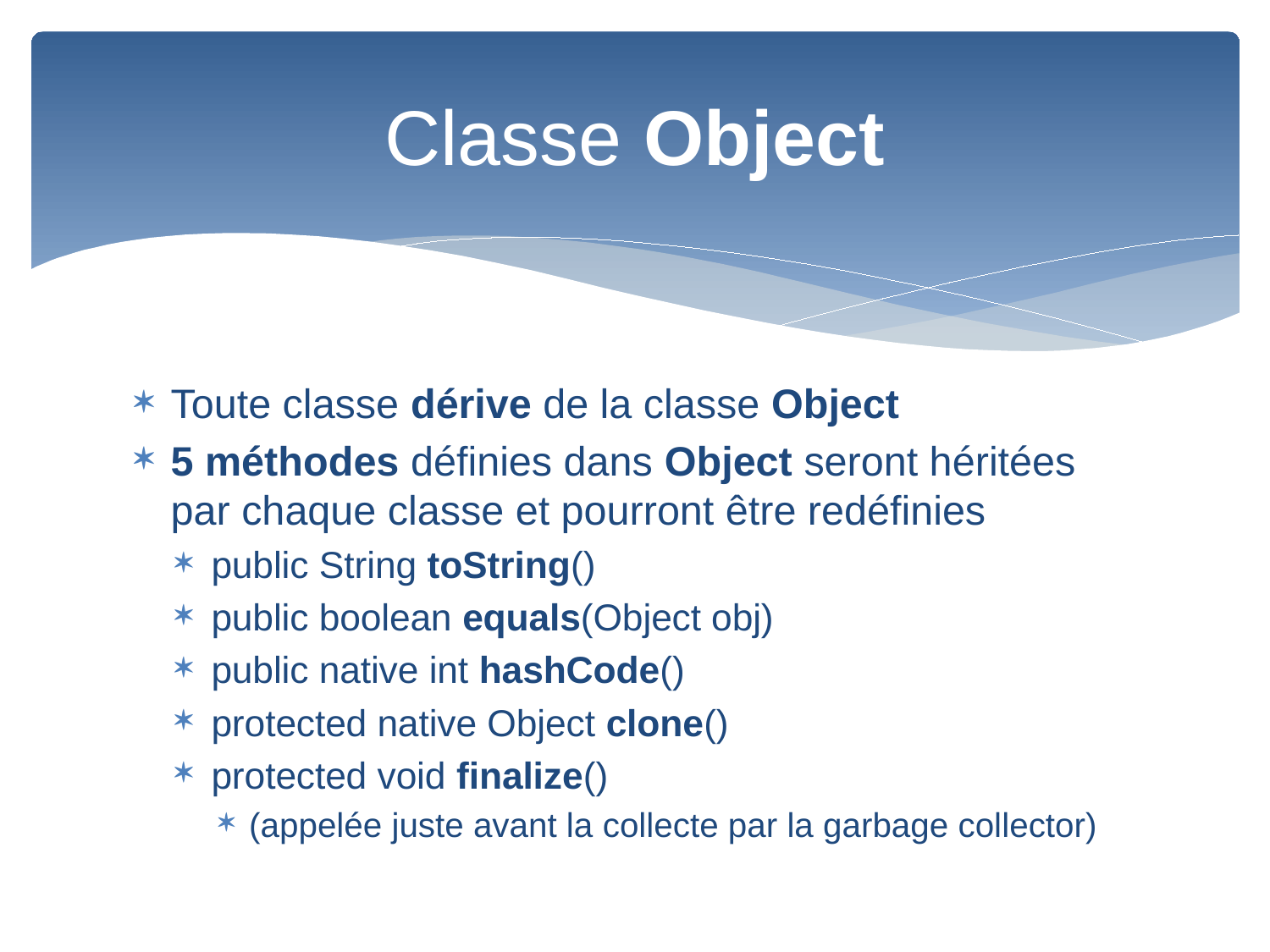

# Classe Object
Toute classe dérive de la classe Object
5 méthodes définies dans Object seront héritées par chaque classe et pourront être redéfinies
public String toString()
public boolean equals(Object obj)
public native int hashCode()
protected native Object clone()
protected void finalize()
(appelée juste avant la collecte par la garbage collector)